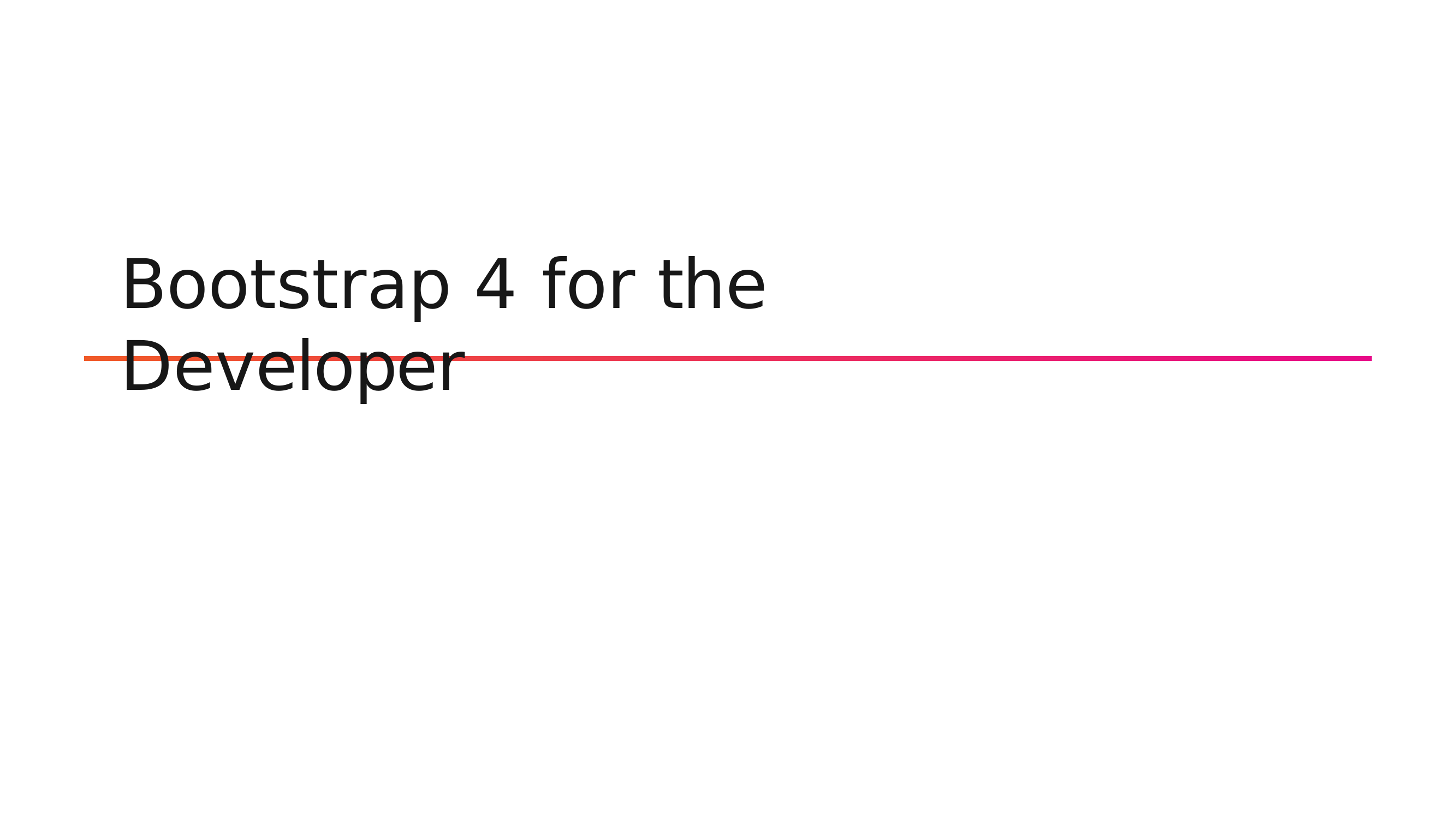

# Bootstrap 4 for the Developer
1